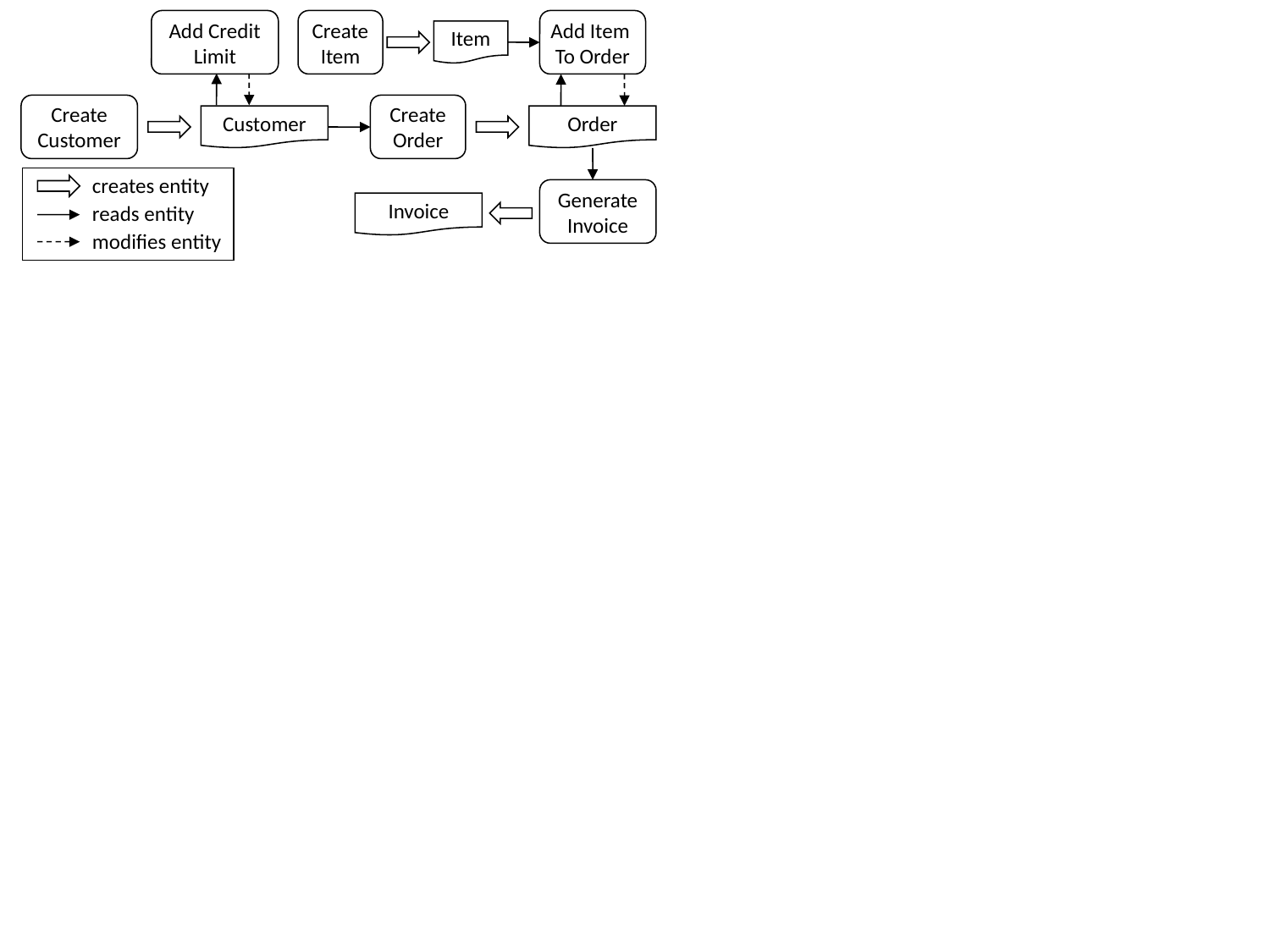

Add Credit
Limit
Create
Item
Add Item
To Order
Item

Create
Customer
Create
Order
Customer
Order

creates entity

Generate
Invoice
Invoice
reads entity

modifies entity